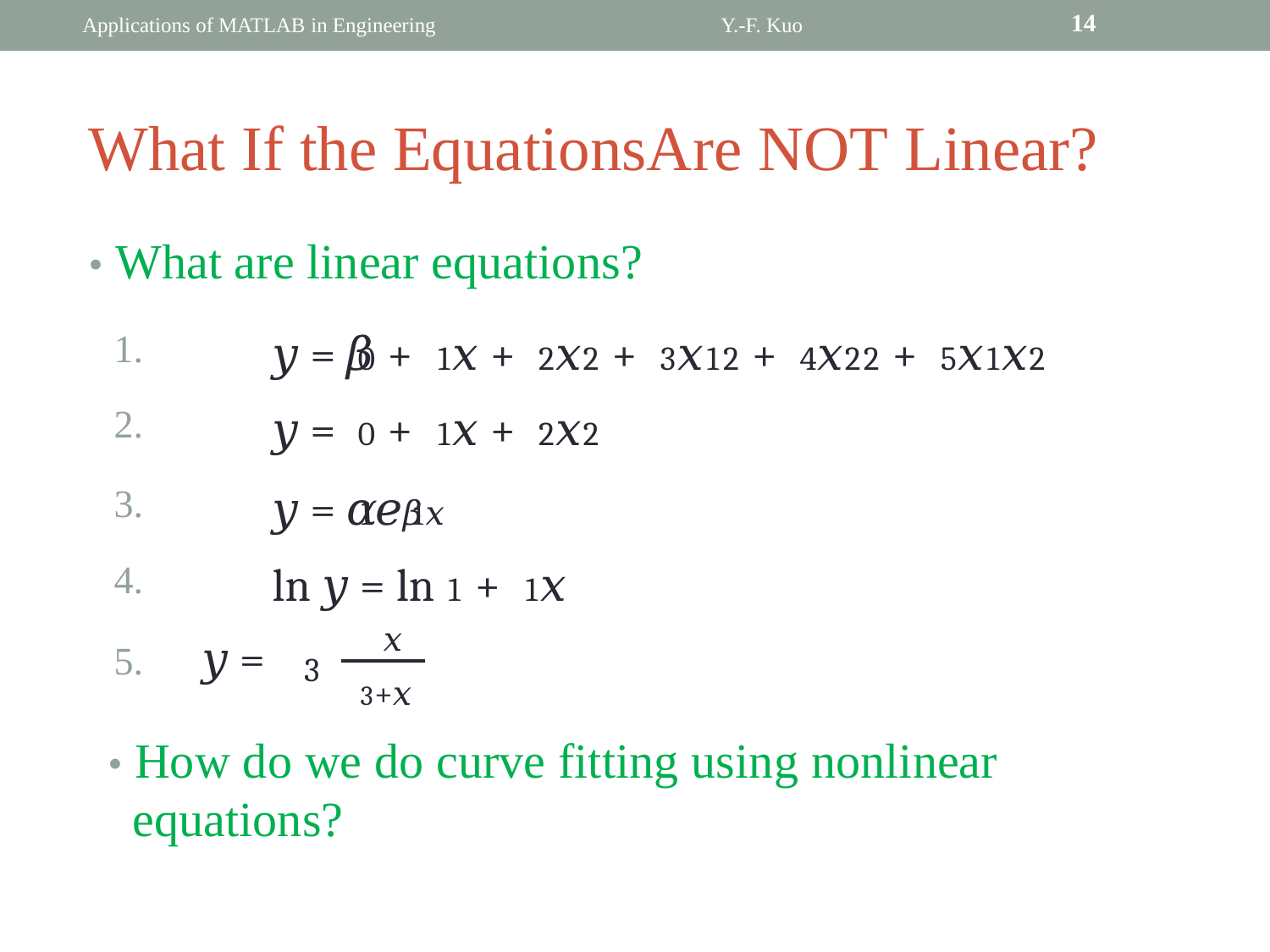

14
Applications of MATLAB in Engineering
Y.-F. Kuo

What If the EquationsAre NOT Linear?

• What are linear equations?
𝑦 = 𝛽0 + 𝛽1𝑥 + 𝛽2𝑥2 + 𝛽3𝑥12 + 𝛽4𝑥22 + 𝛽5𝑥1𝑥2
𝑦 = 𝛽0 + 𝛽1𝑥 + 𝛽2𝑥2
𝑦 = 𝛼1𝑒𝛽1𝑥
ln 𝑦 = ln𝛼1 + 𝛽1𝑥
1.

2.

3.

4.
	𝑥
𝛽3+𝑥
𝑦 =
𝛼3
5.

• How do we do curve fitting using nonlinear
	equations?